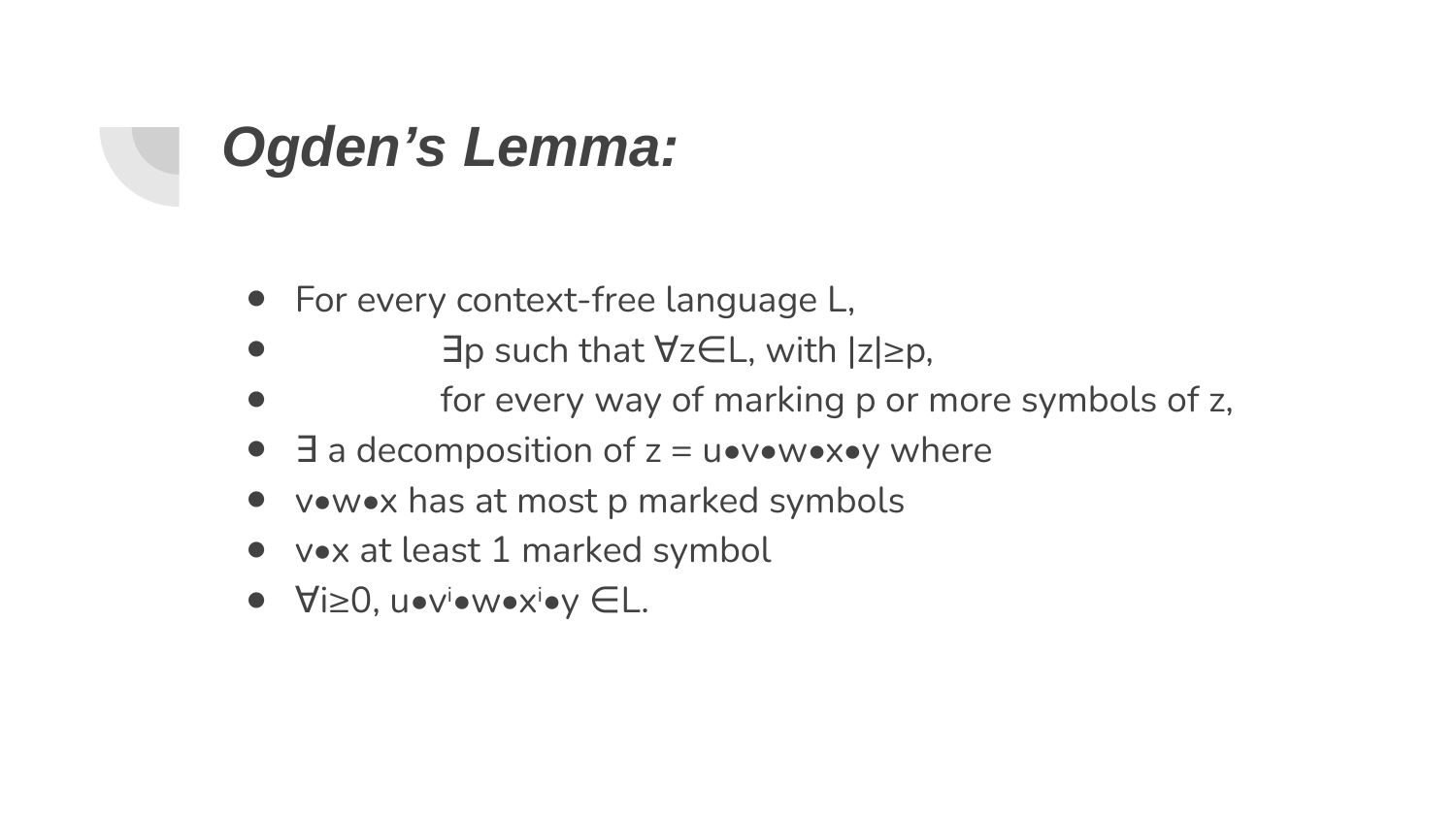

# Ogden’s Lemma:
For every context-free language L,
	∃p such that ∀z∈L, with |z|≥p,
	for every way of marking p or more symbols of z,
∃ a decomposition of z = u•v•w•x•y where
v•w•x has at most p marked symbols
v•x at least 1 marked symbol
∀i≥0, u•vi•w•xi•y ∈L.